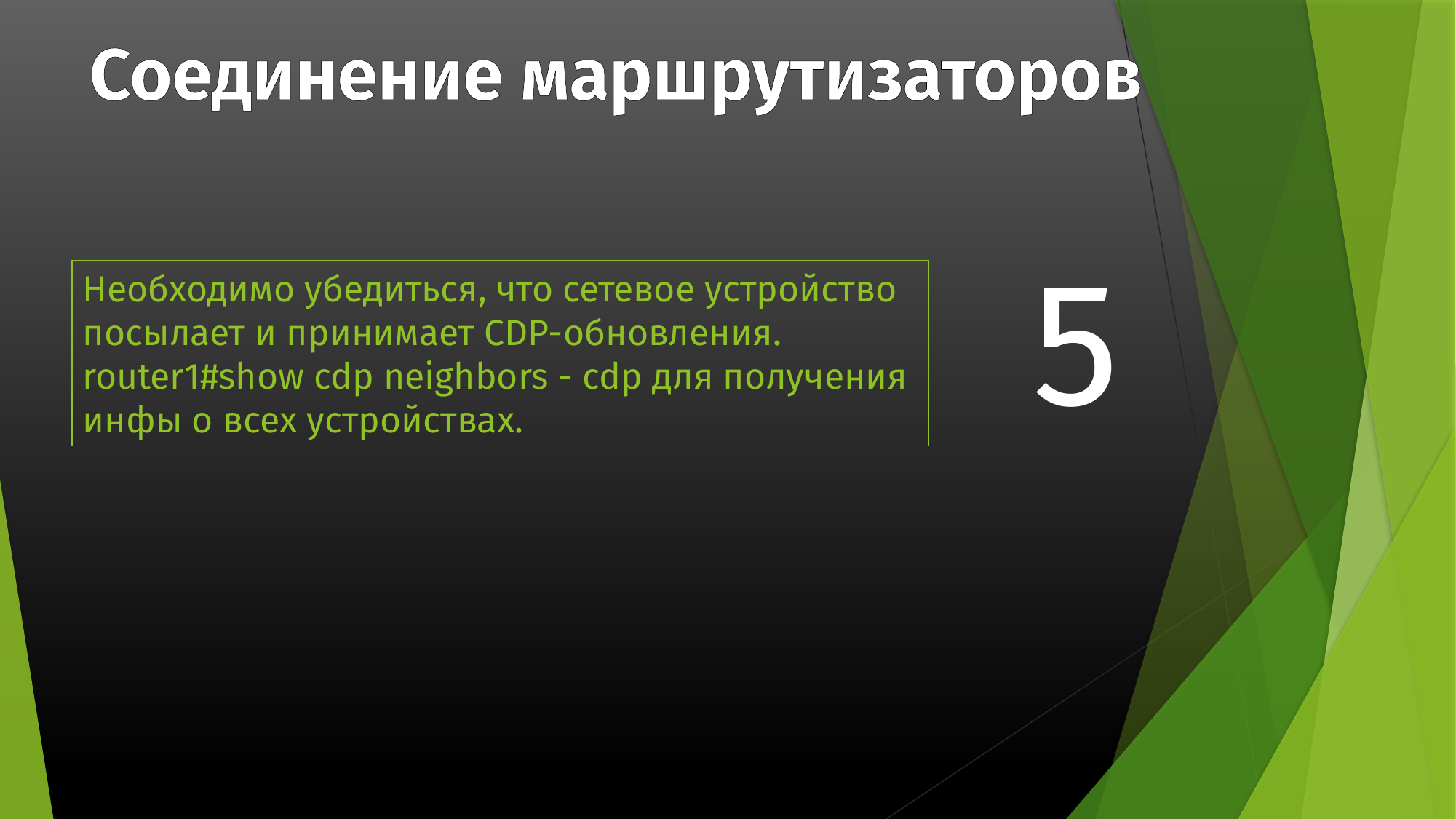

Соединение маршрутизаторов
5
Необходимо убедиться, что сетевое устройство посылает и принимает CDP-обновления.
router1#show cdp neighbors - cdp для получения инфы о всех устройствах.